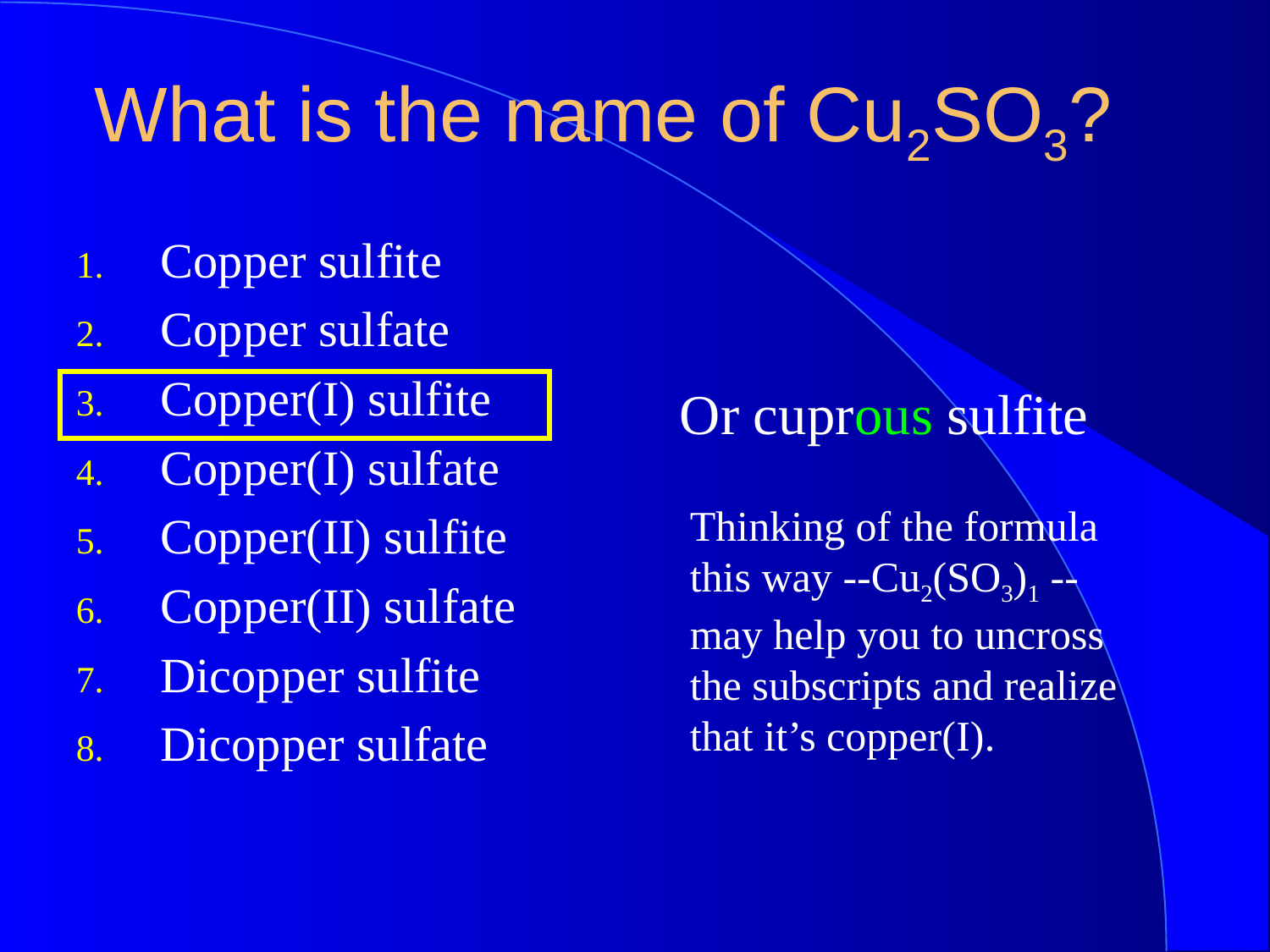

What is the name of Cu2SO3?
Copper sulfite
Copper sulfate
Copper(I) sulfite
Copper(I) sulfate
Copper(II) sulfite
Copper(II) sulfate
Dicopper sulfite
Dicopper sulfate

Or cuprous sulfite
Thinking of the formula this way --Cu2(SO3)1 -- may help you to uncross the subscripts and realize that it’s copper(I).